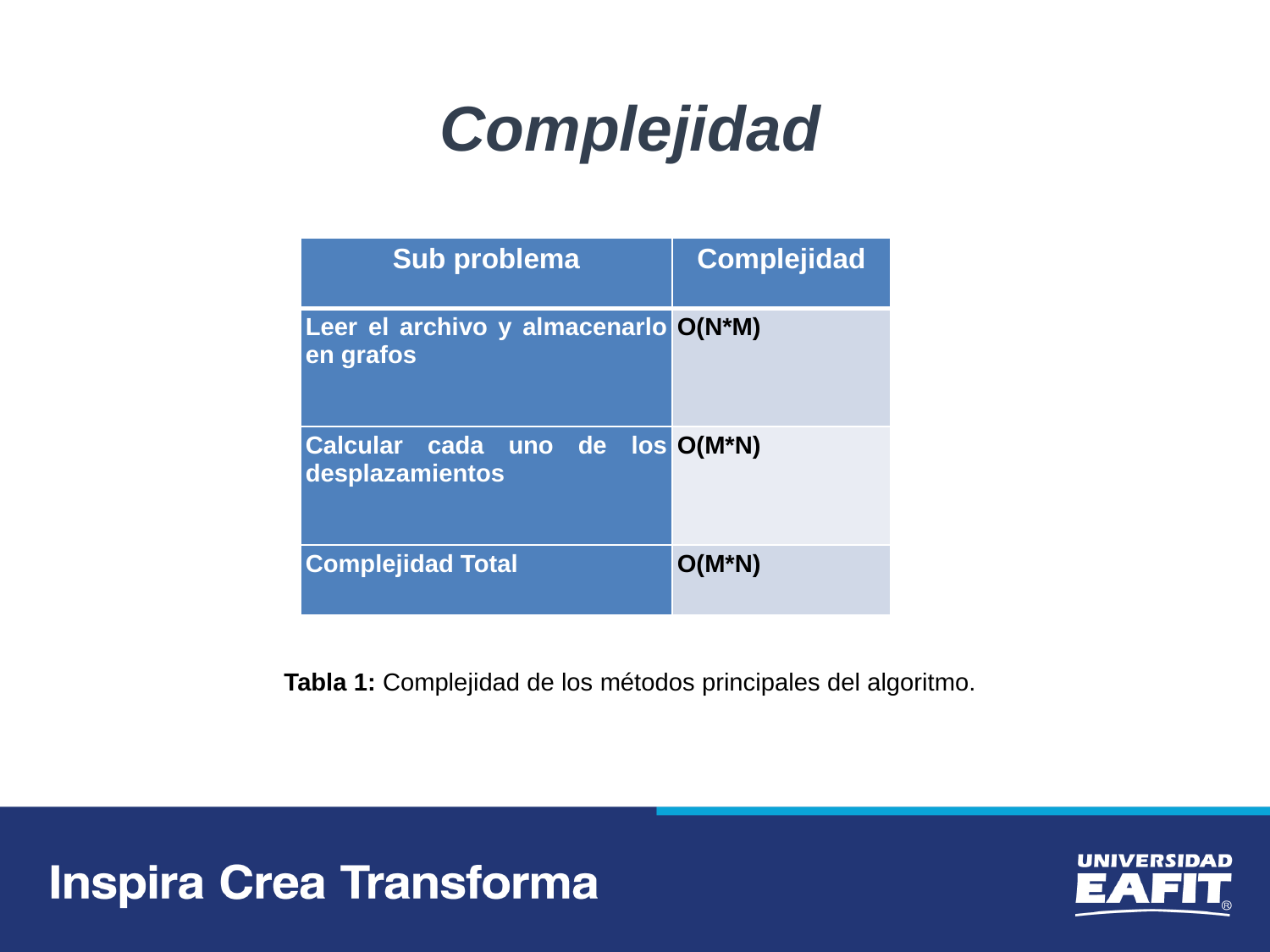

Complejidad
| Sub problema | Complejidad |
| --- | --- |
| Leer el archivo y almacenarlo en grafos | O(N\*M) |
| Calcular cada uno de los desplazamientos | O(M\*N) |
| Complejidad Total | O(M\*N) |
Tabla 1: Complejidad de los métodos principales del algoritmo.